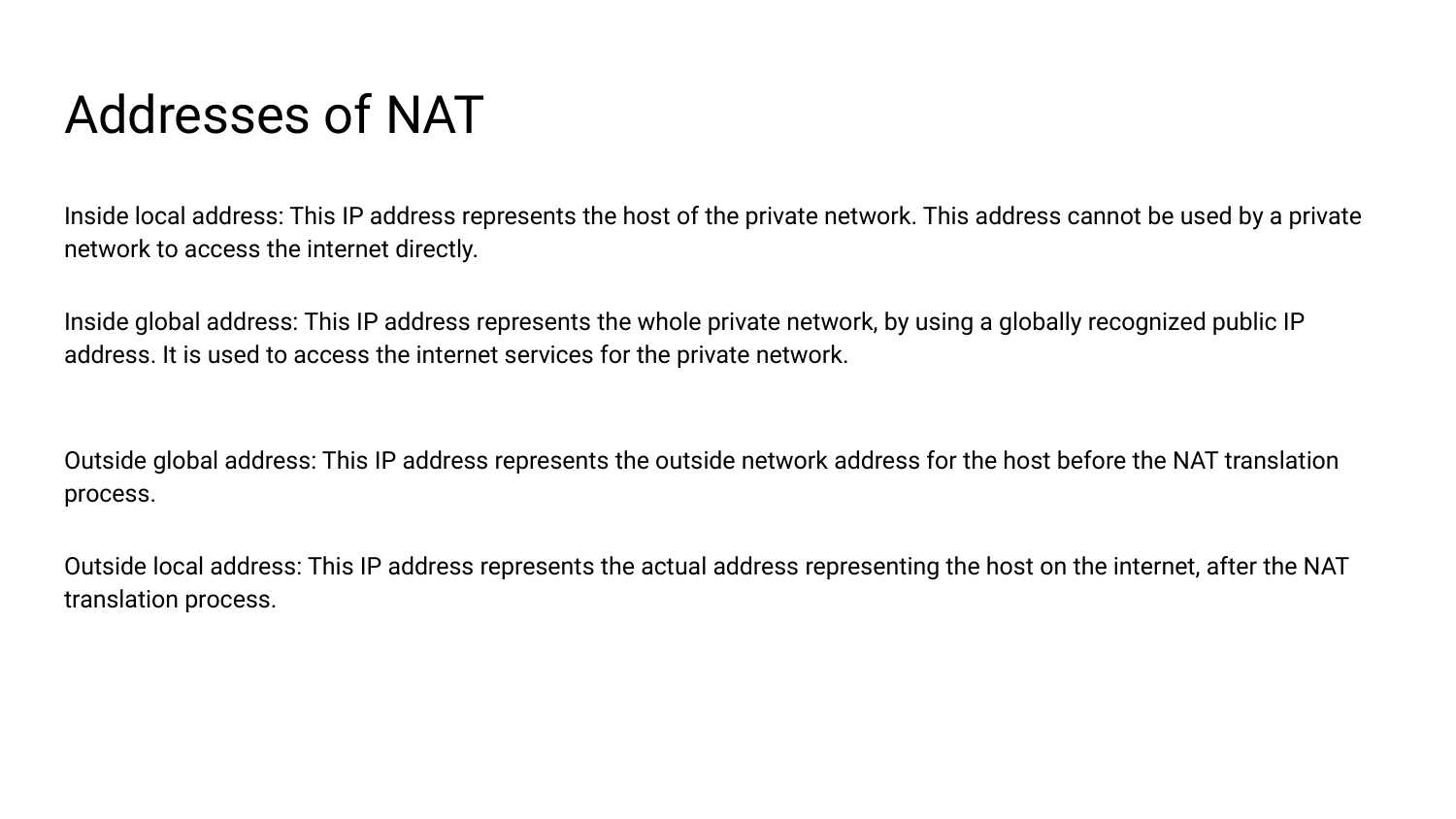

# Addresses of NAT
Inside local address: This IP address represents the host of the private network. This address cannot be used by a private network to access the internet directly.
Inside global address: This IP address represents the whole private network, by using a globally recognized public IP address. It is used to access the internet services for the private network.

Outside global address: This IP address represents the outside network address for the host before the NAT translation process.
Outside local address: This IP address represents the actual address representing the host on the internet, after the NAT translation process.